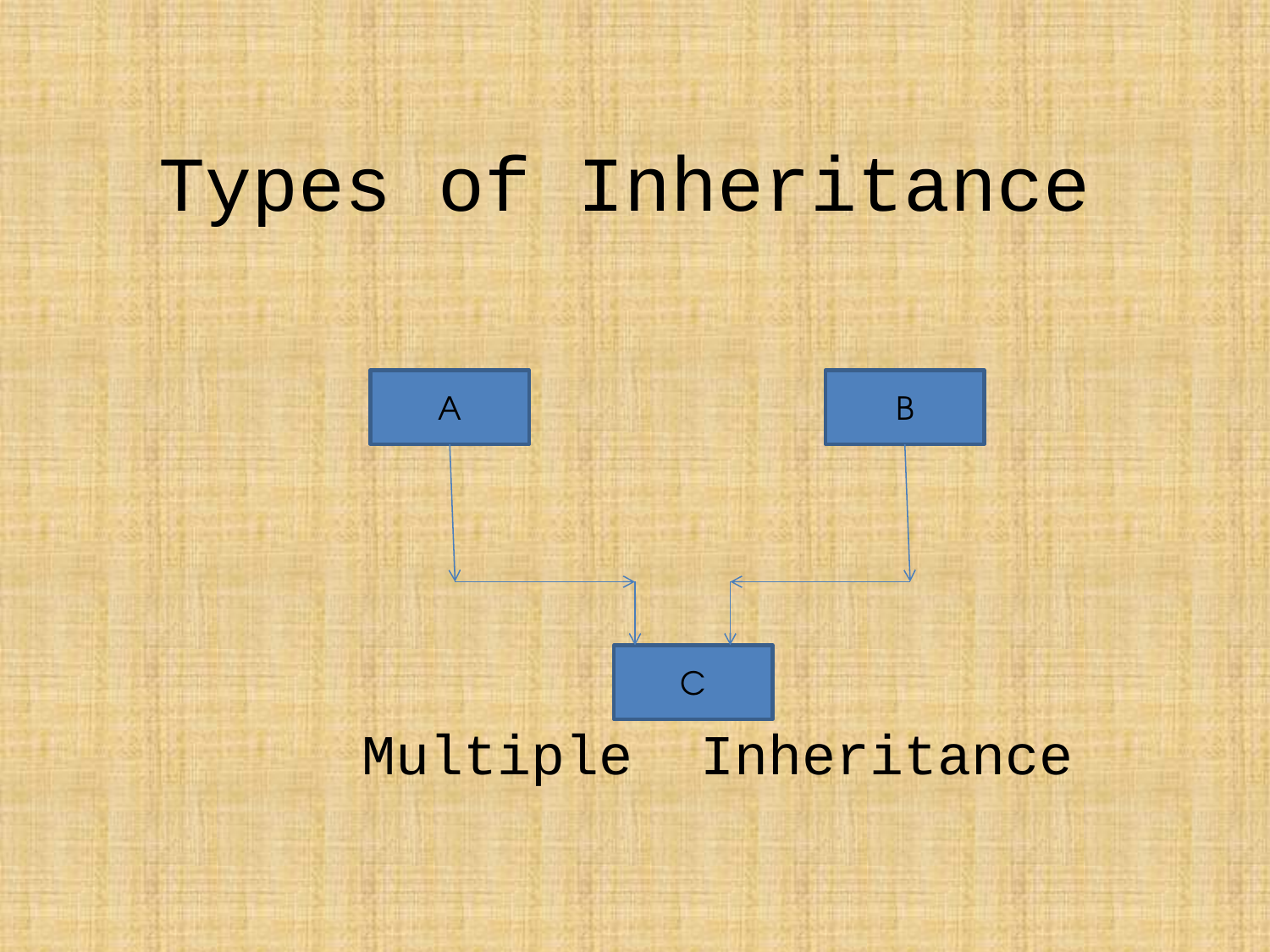

# Types of Inheritance

		Multiple  Inheritance
A
B
C